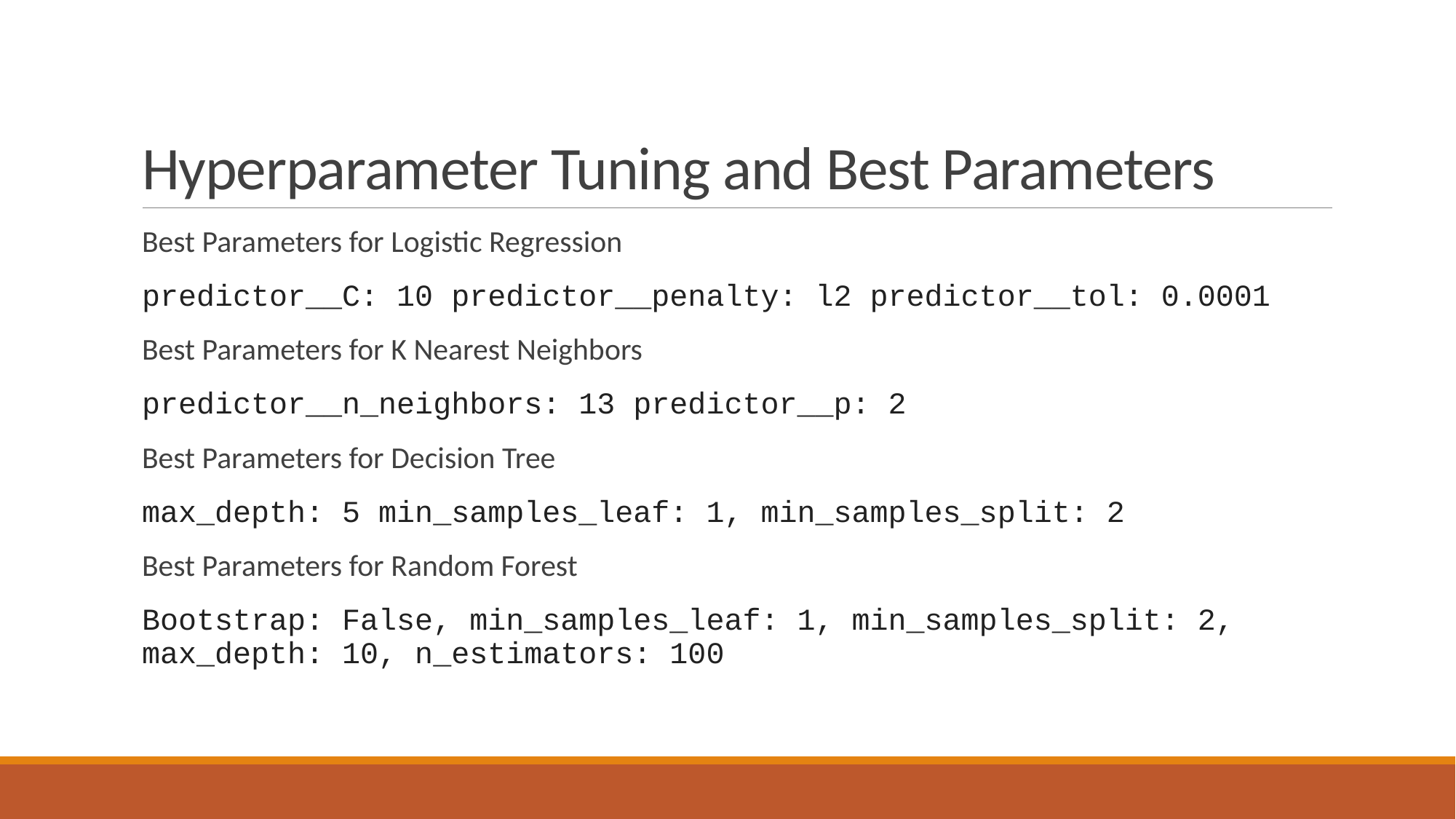

# Hyperparameter Tuning and Best Parameters
Best Parameters for Logistic Regression
predictor__C: 10 predictor__penalty: l2 predictor__tol: 0.0001
Best Parameters for K Nearest Neighbors
predictor__n_neighbors: 13 predictor__p: 2
Best Parameters for Decision Tree
max_depth: 5 min_samples_leaf: 1, min_samples_split: 2
Best Parameters for Random Forest
Bootstrap: False, min_samples_leaf: 1, min_samples_split: 2, max_depth: 10, n_estimators: 100